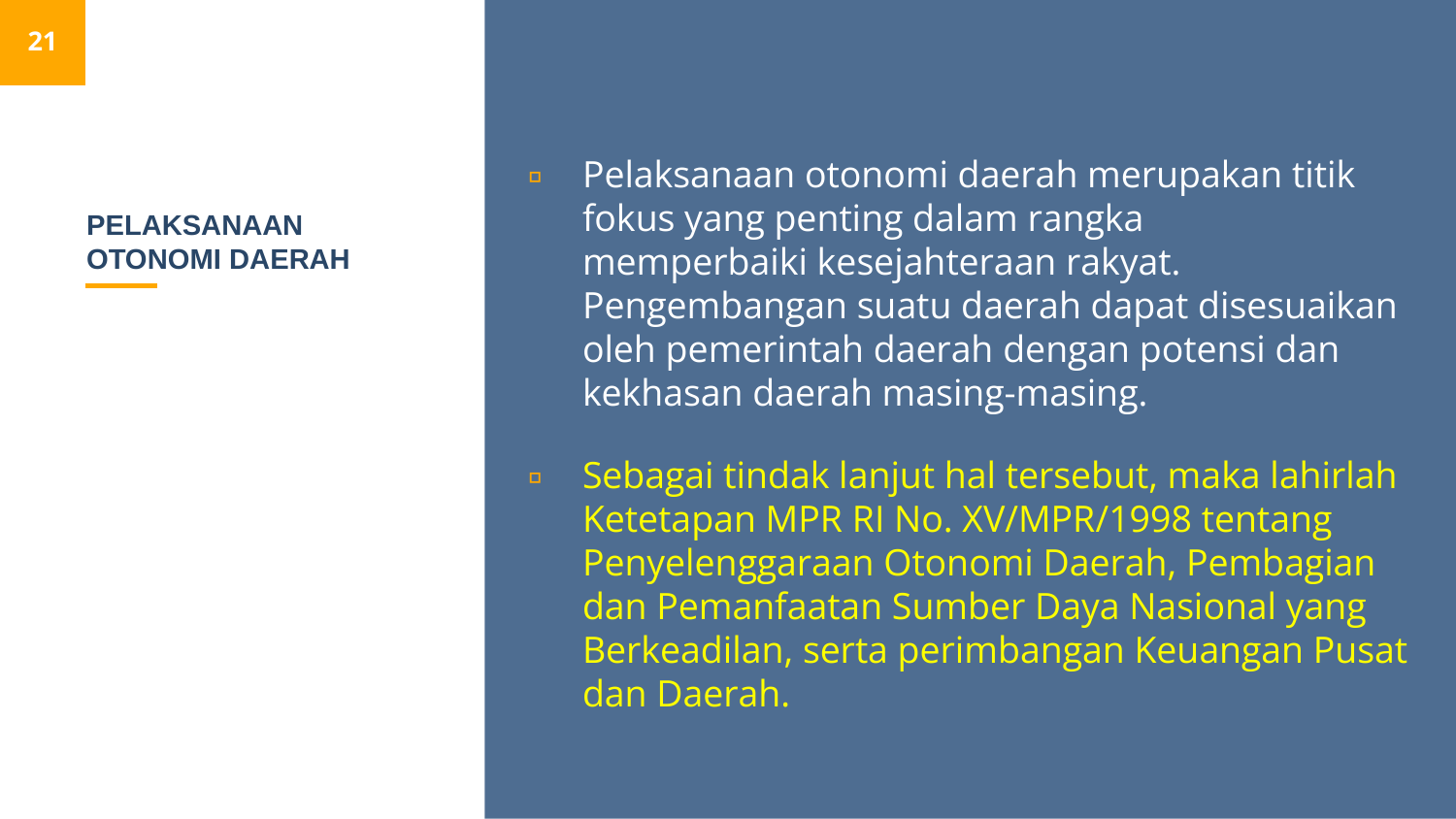

21
Pelaksanaan otonomi daerah merupakan titik fokus yang penting dalam rangka memperbaiki kesejahteraan rakyat. Pengembangan suatu daerah dapat disesuaikan oleh pemerintah daerah dengan potensi dan kekhasan daerah masing-masing.

Sebagai tindak lanjut hal tersebut, maka lahirlah Ketetapan MPR RI No. XV/MPR/1998 tentang Penyelenggaraan Otonomi Daerah, Pembagian dan Pemanfaatan Sumber Daya Nasional yang Berkeadilan, serta perimbangan Keuangan Pusat dan Daerah.

# PELAKSANAAN OTONOMI DAERAH